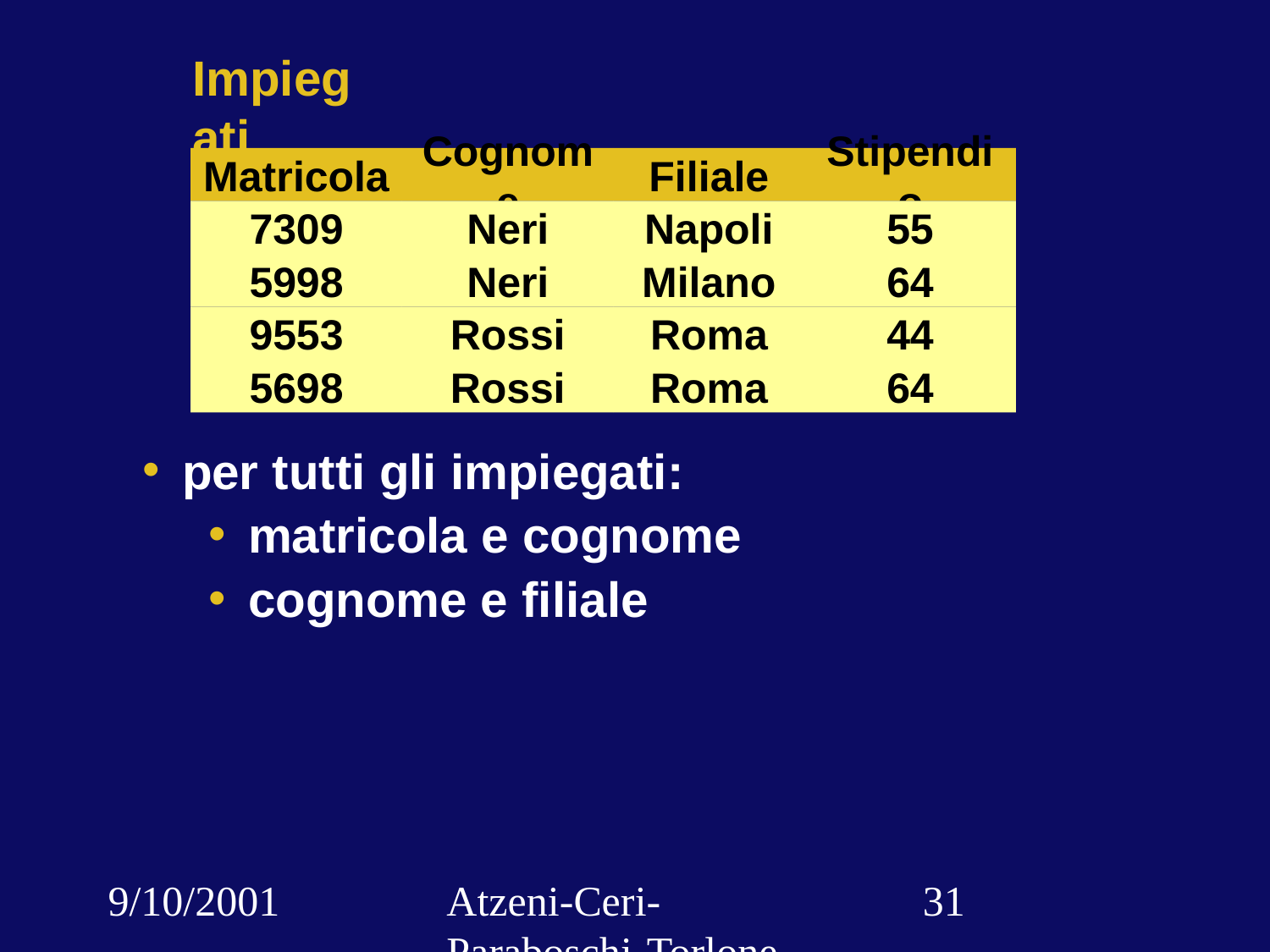

Impiegati
Matricola
Cognome
Filiale
Stipendio
7309
Neri
Napoli
55
5998
Neri
Milano
64
9553
Rossi
Roma
44
5698
Rossi
Roma
64
per tutti gli impiegati:
matricola e cognome
cognome e filiale
9/10/2001
Atzeni-Ceri-Paraboschi-Torlone, Basi di dati, Capitolo 3
31